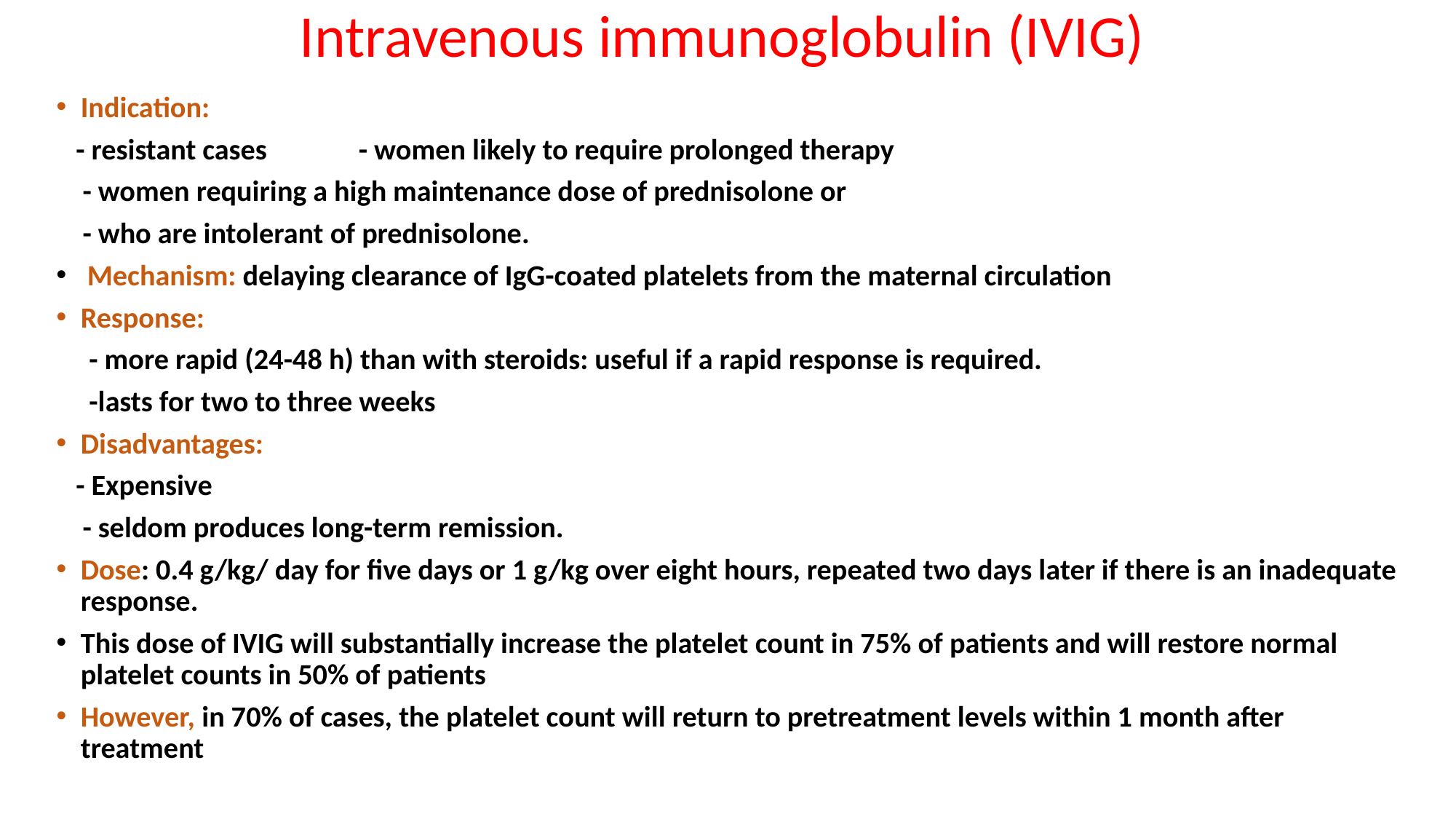

# Intravenous immunoglobulin (IVIG)
Indication:
   - resistant cases              - women likely to require prolonged therapy
    - women requiring a high maintenance dose of prednisolone or
    - who are intolerant of prednisolone.
 Mechanism: delaying clearance of IgG-coated platelets from the maternal circulation
Response:
     - more rapid (24-48 h) than with steroids: useful if a rapid response is required.
     -lasts for two to three weeks
Disadvantages:
   - Expensive
    - seldom produces long-term remission.
Dose: 0.4 g/kg/ day for five days or 1 g/kg over eight hours, repeated two days later if there is an inadequate response.
This dose of IVIG will substantially increase the platelet count in 75% of patients and will restore normal platelet counts in 50% of patients
However, in 70% of cases, the platelet count will return to pretreatment levels within 1 month after treatment